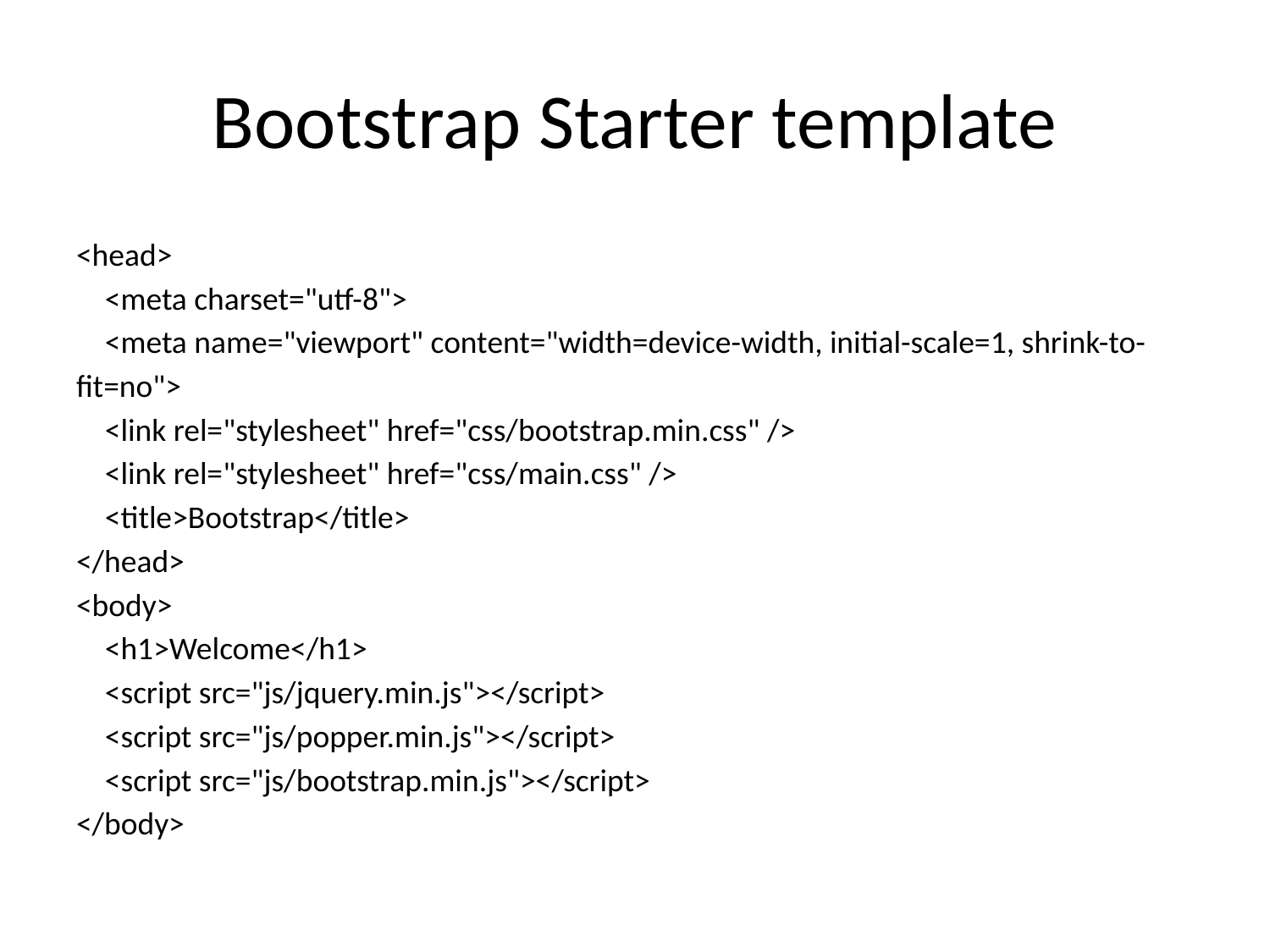

# Bootstrap Starter template
<head>
    <meta charset="utf-8">
    <meta name="viewport" content="width=device-width, initial-scale=1, shrink-to-fit=no">
    <link rel="stylesheet" href="css/bootstrap.min.css" />
    <link rel="stylesheet" href="css/main.css" />
    <title>Bootstrap</title>
</head>
<body>
    <h1>Welcome</h1>
    <script src="js/jquery.min.js"></script>
    <script src="js/popper.min.js"></script>
    <script src="js/bootstrap.min.js"></script>
</body>